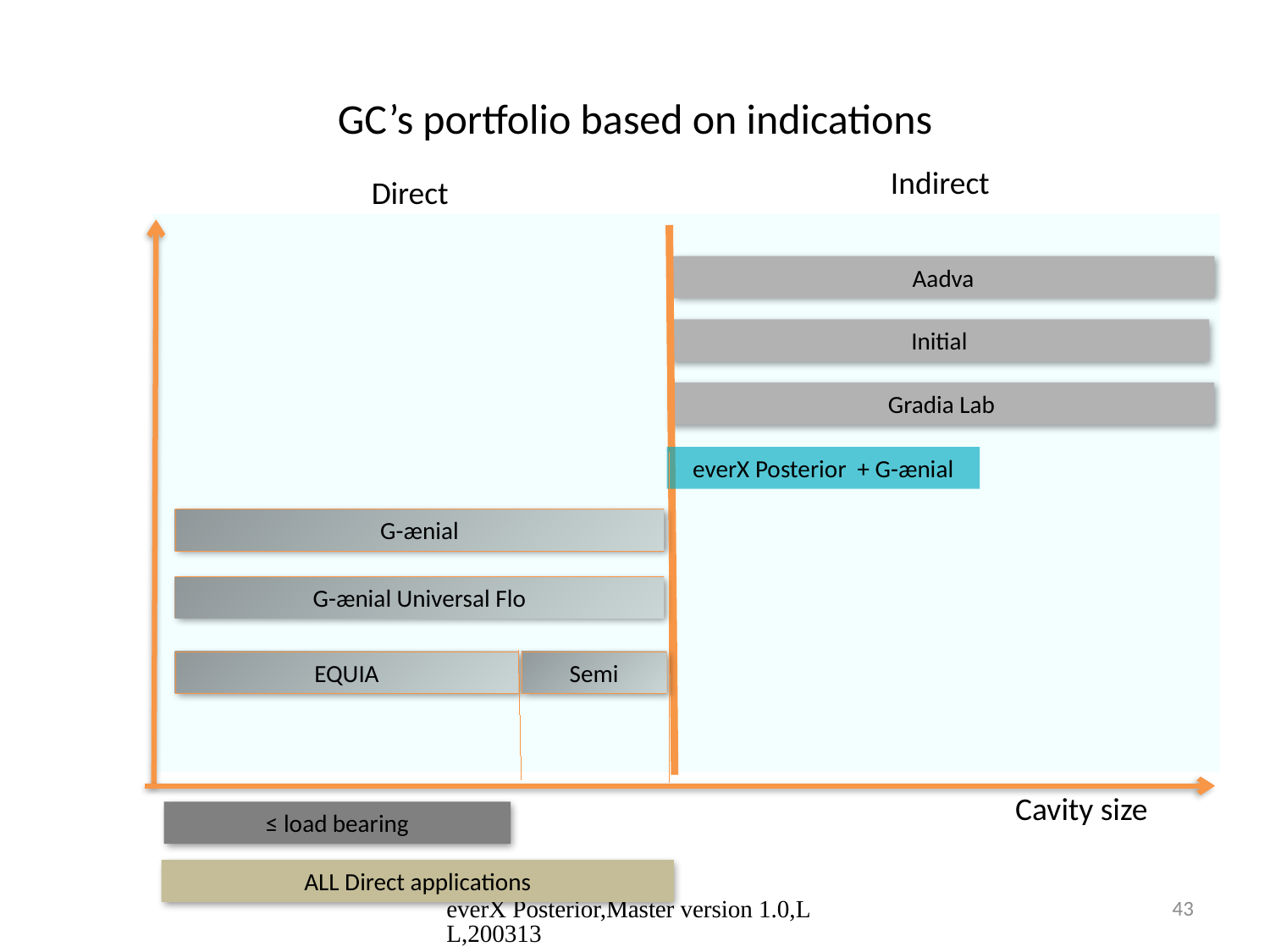

# GC’s portfolio based on indications
Indirect
Direct

Aadva
Initial
Gradia Lab
everX Posterior  + G-ænial
G-ænial
G-ænial Universal Flo
EQUIA
Semi
Cavity size
≤ load bearing
ALL Direct applications
everX Posterior,Master version 1.0,LL,200313
43